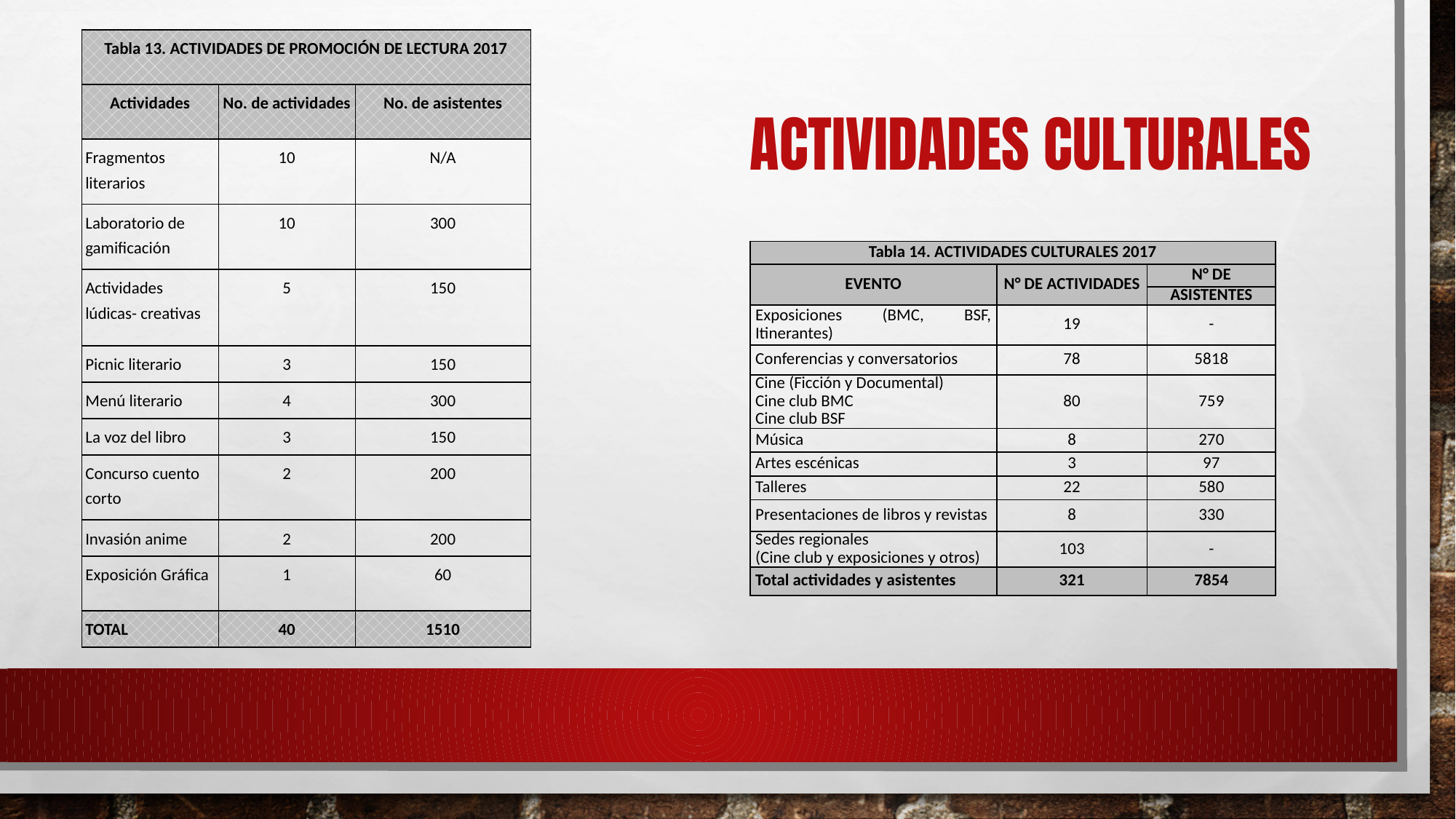

| Tabla 13. ACTIVIDADES DE PROMOCIÓN DE LECTURA 2017 |  |  |
| --- | --- | --- |
| Actividades | No. de actividades | No. de asistentes |
| Fragmentos literarios | 10 | N/A |
| Laboratorio de gamificación | 10 | 300 |
| Actividades lúdicas- creativas | 5 | 150 |
| Picnic literario | 3 | 150 |
| Menú literario | 4 | 300 |
| La voz del libro | 3 | 150 |
| Concurso cuento corto | 2 | 200 |
| Invasión anime | 2 | 200 |
| Exposición Gráfica | 1 | 60 |
| TOTAL | 40 | 1510 |
# Actividades culturales
| Tabla 14. ACTIVIDADES CULTURALES 2017 |  |  |
| --- | --- | --- |
| EVENTO | N° DE ACTIVIDADES | N° DE |
|  |  | ASISTENTES |
| Exposiciones (BMC, BSF, Itinerantes) | 19 | - |
| Conferencias y conversatorios | 78 | 5818 |
| Cine (Ficción y Documental) Cine club BMC Cine club BSF | 80 | 759 |
| Música | 8 | 270 |
| Artes escénicas | 3 | 97 |
| Talleres | 22 | 580 |
| Presentaciones de libros y revistas | 8 | 330 |
| Sedes regionales (Cine club y exposiciones y otros) | 103 | - |
| Total actividades y asistentes | 321 | 7854 |